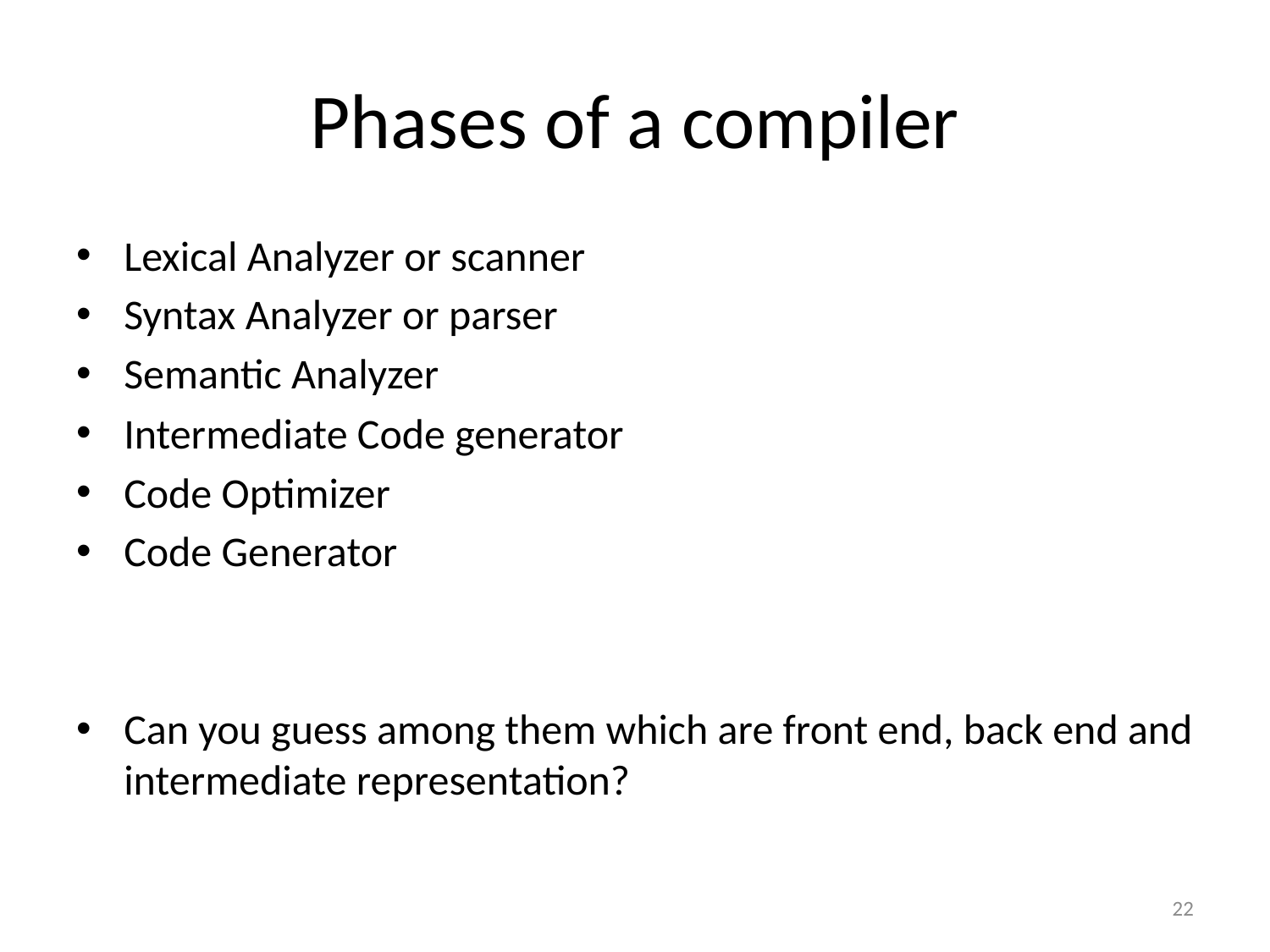

# Phases of a compiler
Lexical Analyzer or scanner
Syntax Analyzer or parser
Semantic Analyzer
Intermediate Code generator
Code Optimizer
Code Generator

Can you guess among them which are front end, back end and intermediate representation?

22